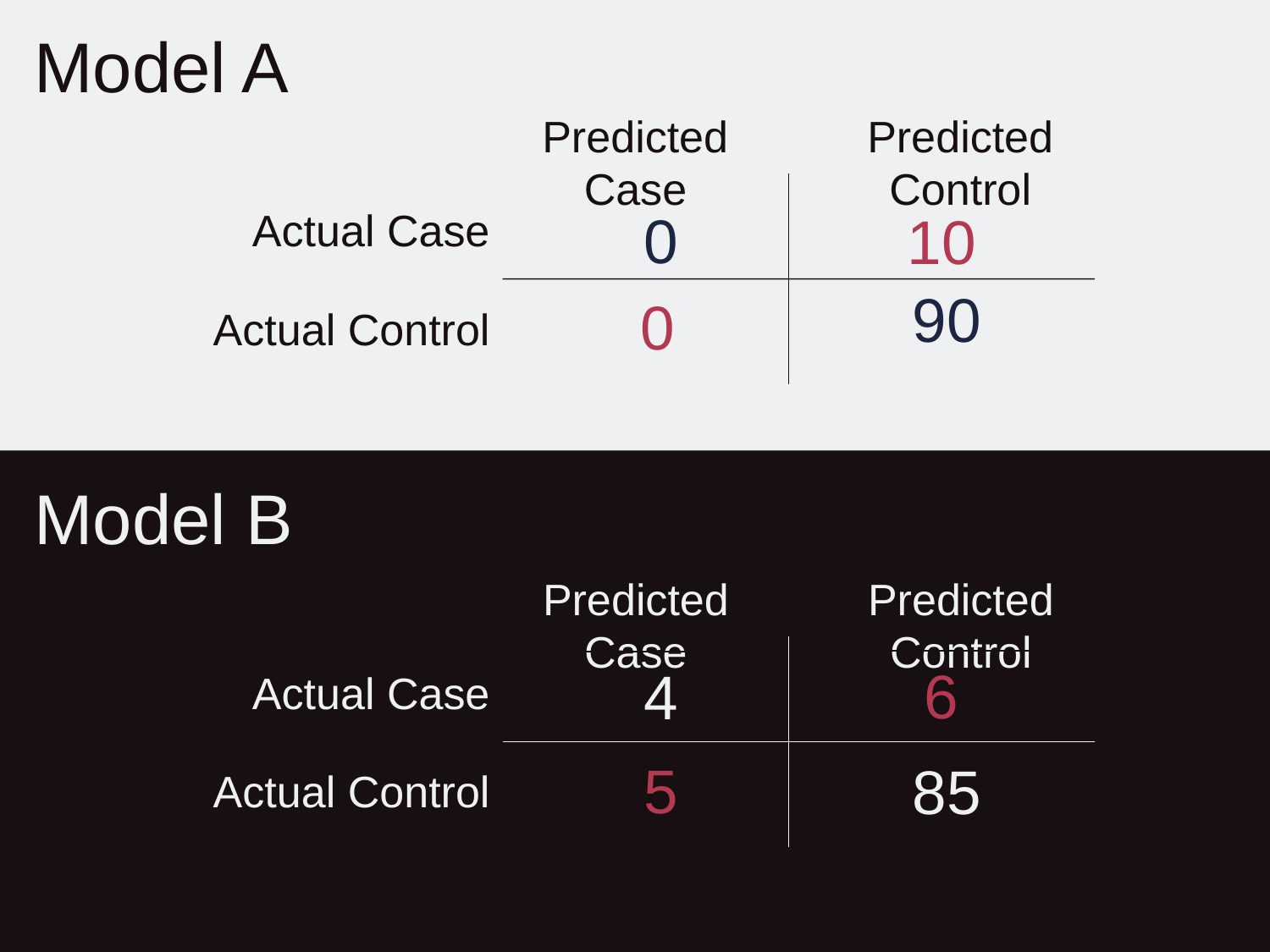

Model A
Predicted Case
Predicted Control
Actual Case
0
10
90
0
Actual Control

Model B
Predicted Case
Predicted Control
6
4
Actual Case
5
85
Actual Control